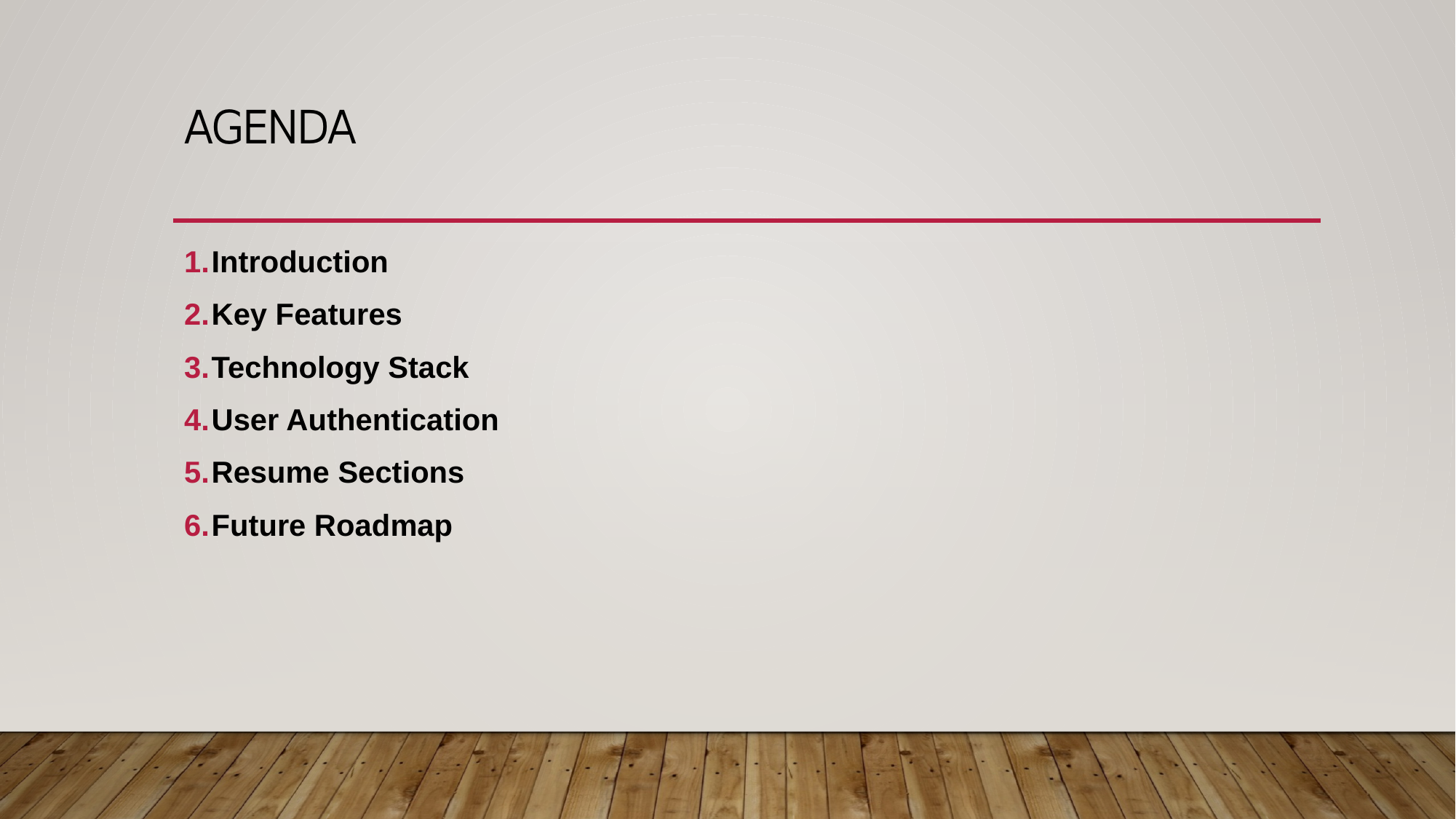

# Agenda
Introduction
Key Features
Technology Stack
User Authentication
Resume Sections
Future Roadmap